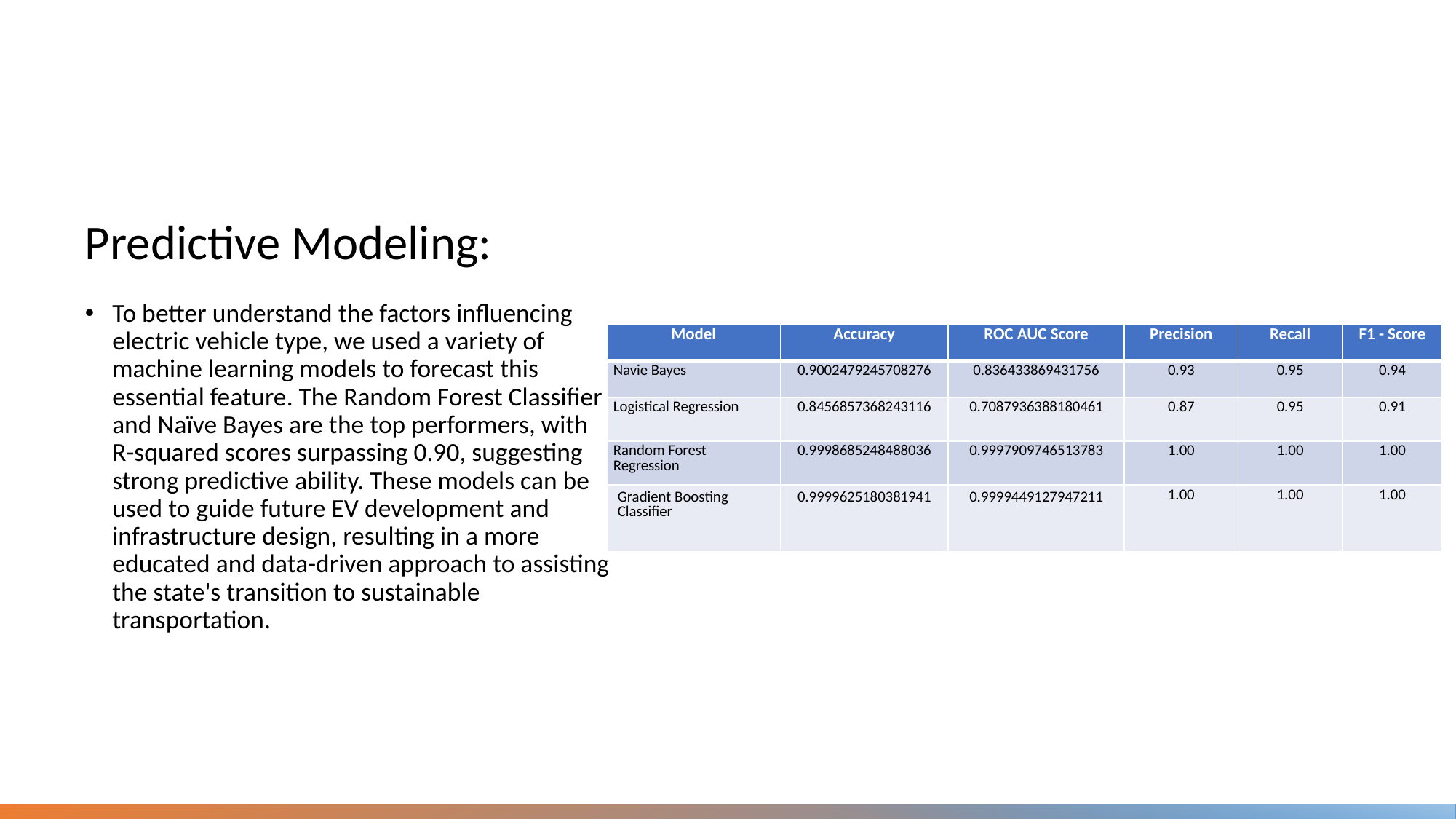

# Predictive Modeling:
To better understand the factors influencing electric vehicle type, we used a variety of machine learning models to forecast this essential feature. The Random Forest Classifier and Naïve Bayes are the top performers, with R-squared scores surpassing 0.90, suggesting strong predictive ability. These models can be used to guide future EV development and infrastructure design, resulting in a more educated and data-driven approach to assisting the state's transition to sustainable transportation.
| Model | Accuracy | ROC AUC Score | Precision | Recall | F1 - Score |
| --- | --- | --- | --- | --- | --- |
| Navie Bayes | 0.9002479245708276 | 0.836433869431756 | 0.93 | 0.95 | 0.94 |
| Logistical Regression | 0.8456857368243116 | 0.7087936388180461 | 0.87 | 0.95 | 0.91 |
| Random Forest Regression | 0.9998685248488036 | 0.9997909746513783 | 1.00 | 1.00 | 1.00 |
| Gradient Boosting Classifier | 0.9999625180381941 | 0.9999449127947211 | 1.00 | 1.00 | 1.00 |